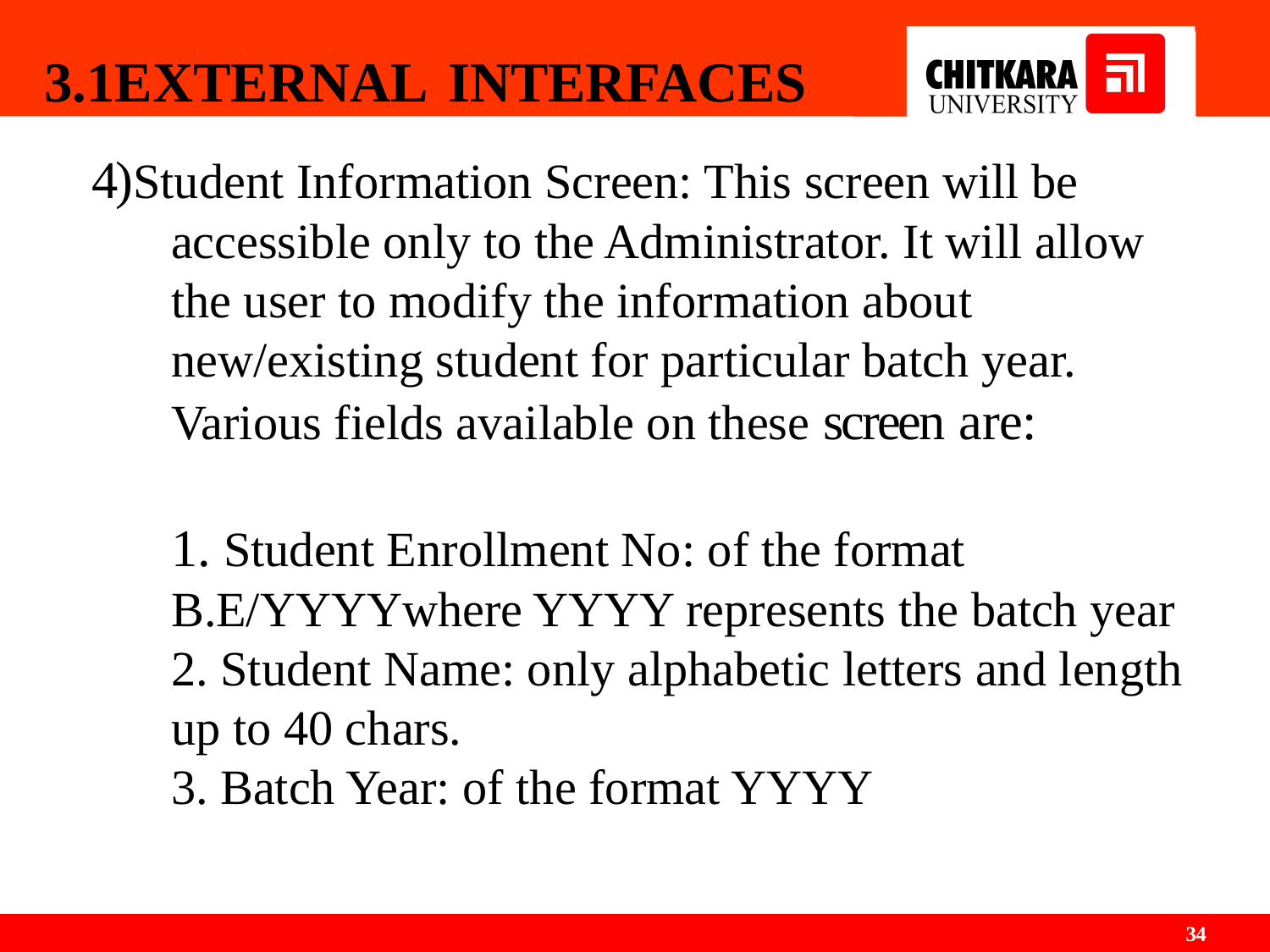

3.1EXTERNAL INTERFACES
# 4)Student Information Screen: This screen will be accessible only to the Administrator. It will allow the user to modify the information about new/existing student for particular batch year. Various fields available on these screen are: 1. Student Enrollment No: of the format B.E/YYYYwhere YYYY represents the batch year 2. Student Name: only alphabetic letters and length up to 40 chars. 3. Batch Year: of the format YYYY

34